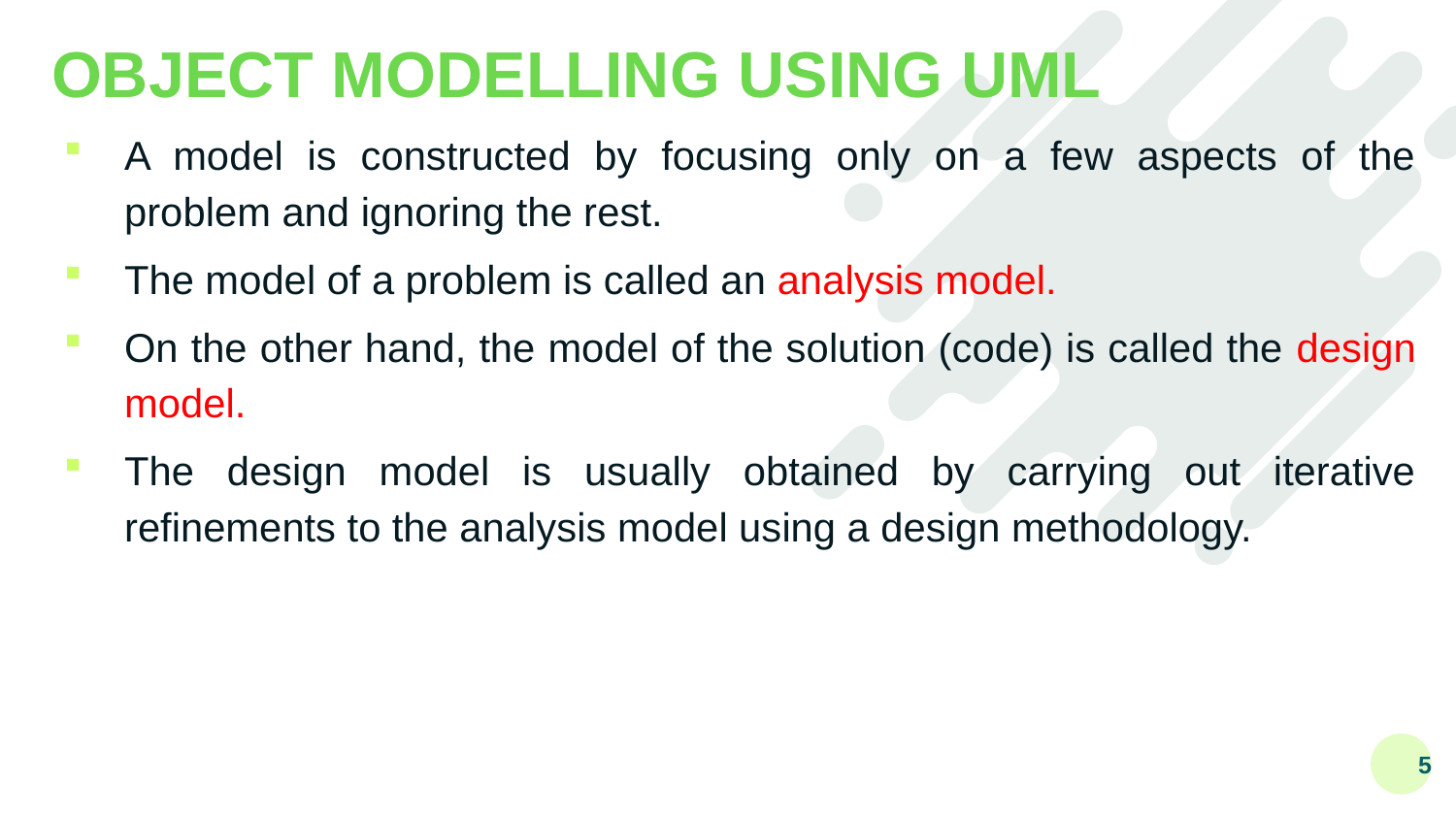

# OBJECT MODELLING USING UML
A model is constructed by focusing only on a few aspects of the problem and ignoring the rest.
The model of a problem is called an analysis model.
On the other hand, the model of the solution (code) is called the design model.
The design model is usually obtained by carrying out iterative refinements to the analysis model using a design methodology.
5